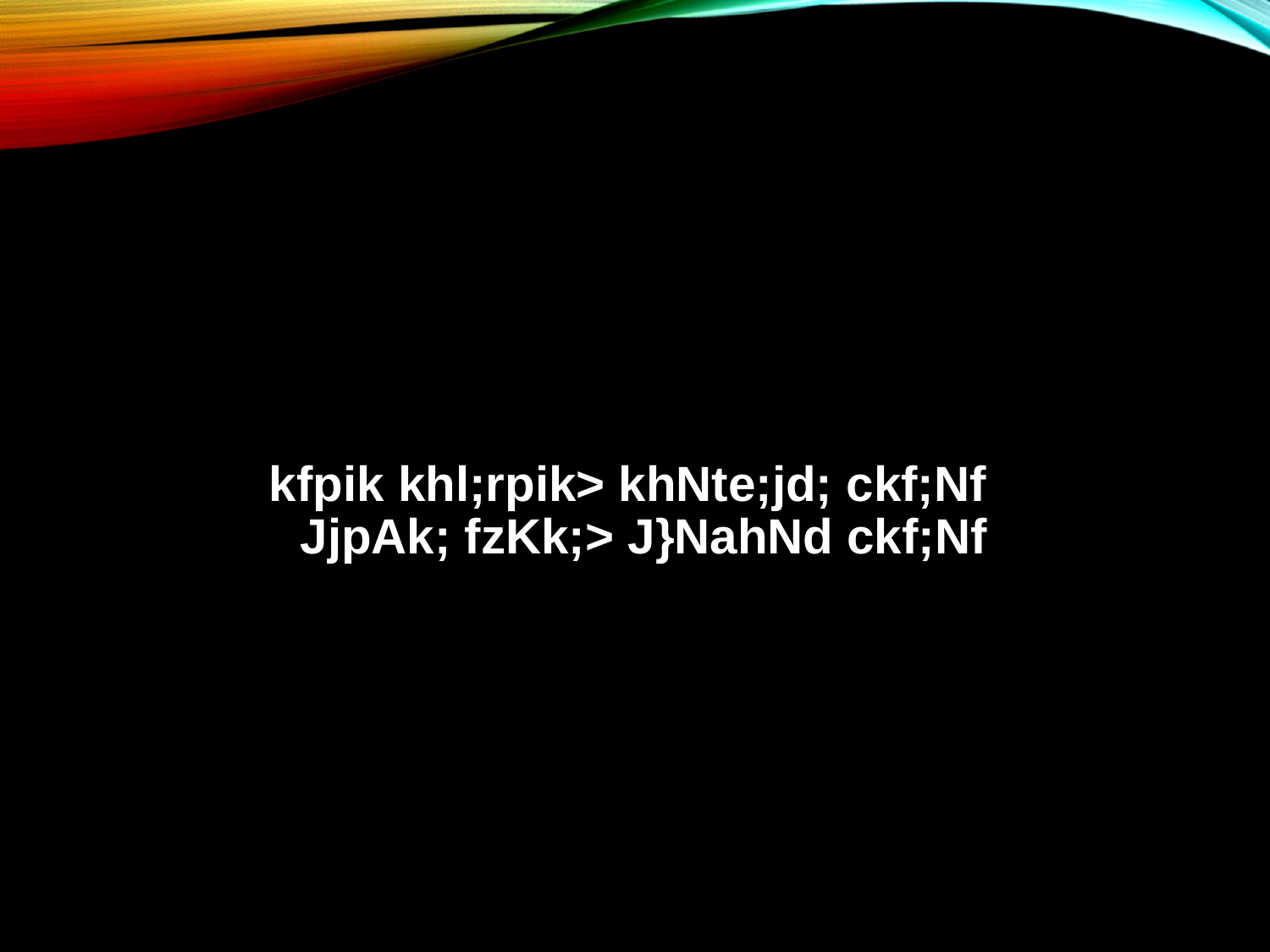

#

kfpik khl;rpik> khNte;jd; ckf;Nf
JjpAk; fzKk;> J}NahNd ckf;Nf